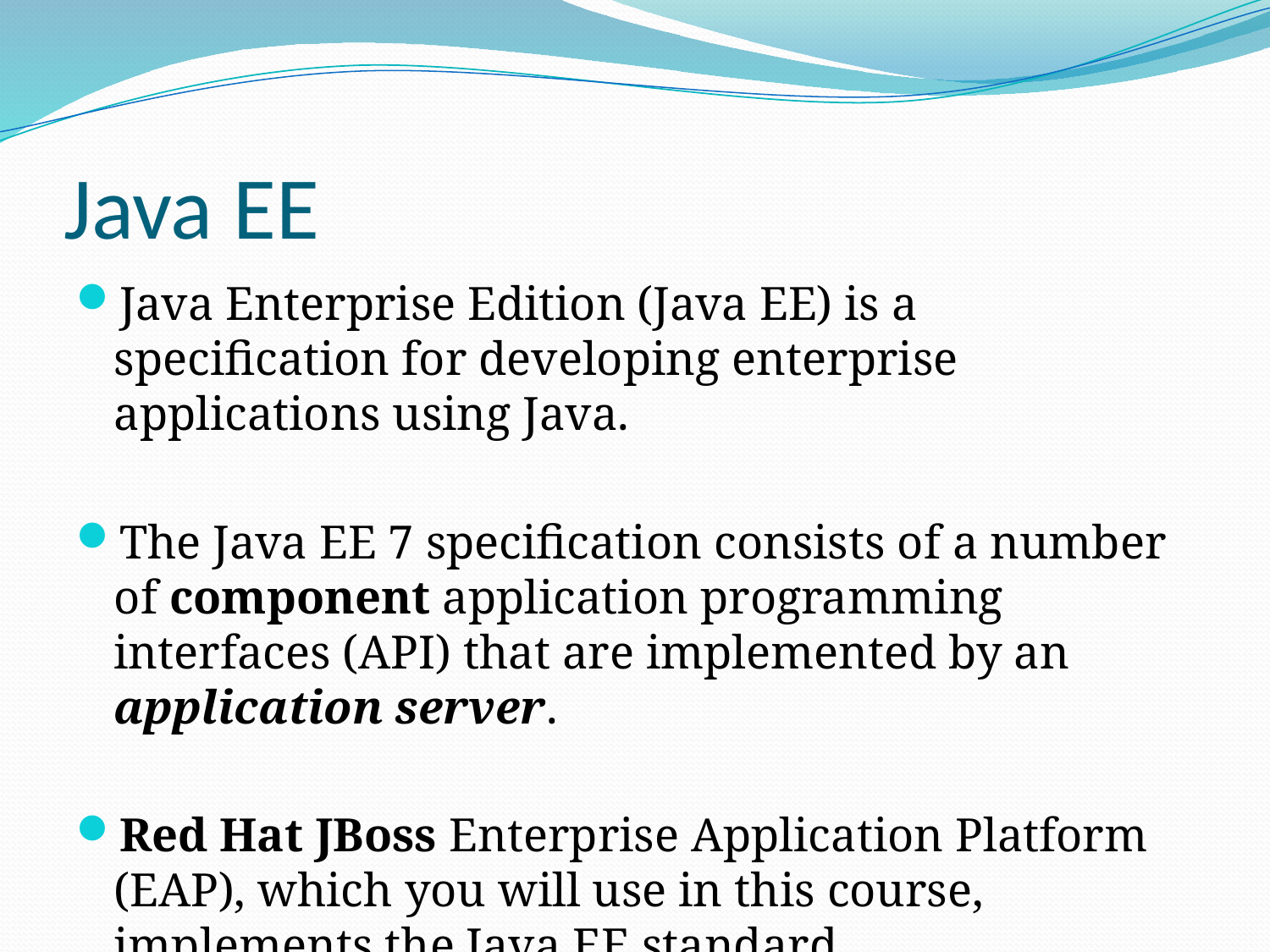

# Java EE
Java Enterprise Edition (Java EE) is a specification for developing enterprise applications using Java.

The Java EE 7 specification consists of a number of component application programming interfaces (API) that are implemented by an application server.

Red Hat JBoss Enterprise Application Platform (EAP), which you will use in this course, implements the Java EE standard.